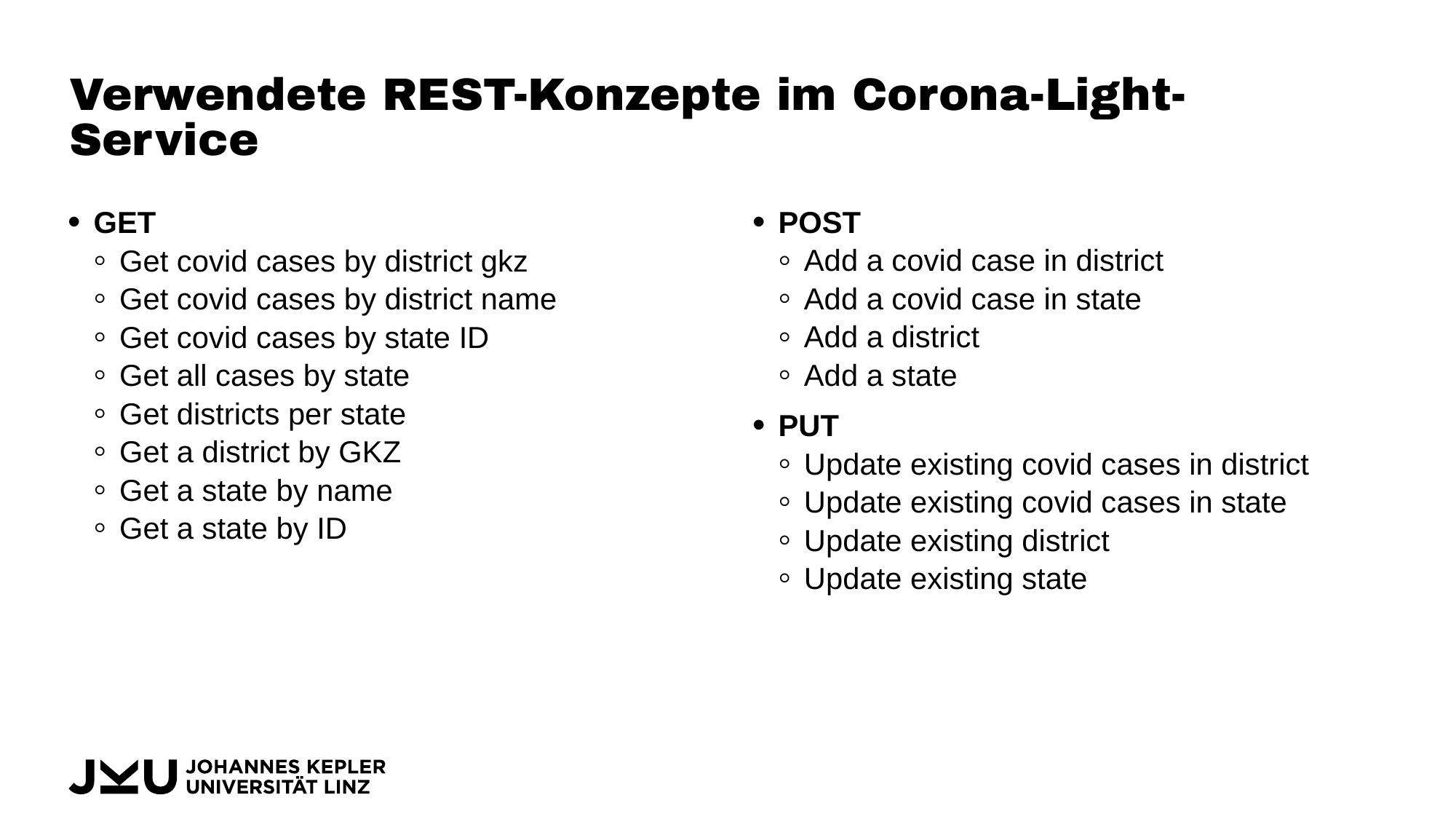

# Verwendete REST-Konzepte im Corona-Light-Service
POST
Add a covid case in district
Add a covid case in state
Add a district
Add a state
PUT
Update existing covid cases in district
Update existing covid cases in state
Update existing district
Update existing state
GET
Get covid cases by district gkz
Get covid cases by district name
Get covid cases by state ID
Get all cases by state
Get districts per state
Get a district by GKZ
Get a state by name
Get a state by ID